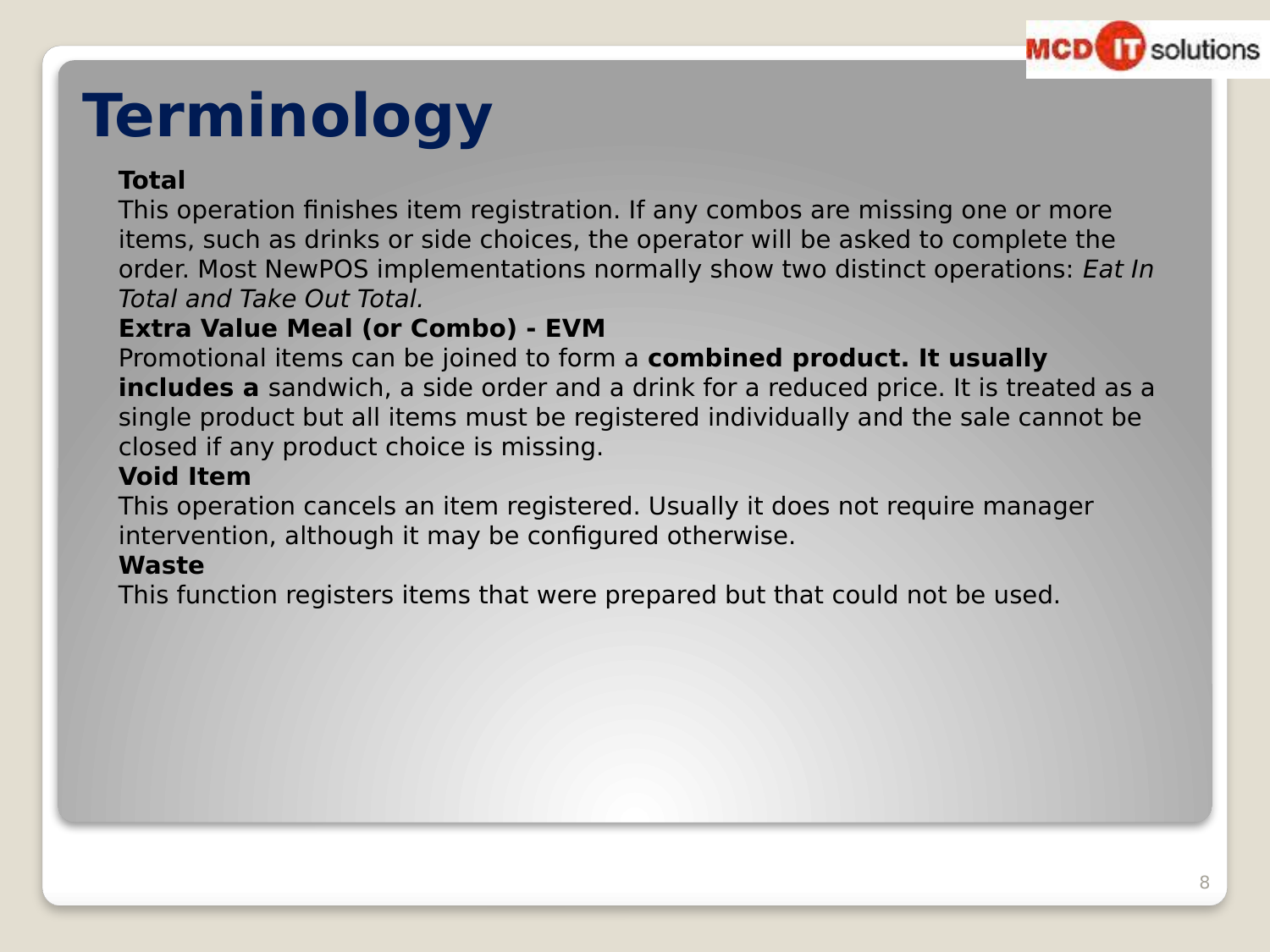

# Terminology
Total
This operation finishes item registration. If any combos are missing one or more items, such as drinks or side choices, the operator will be asked to complete the order. Most NewPOS implementations normally show two distinct operations: Eat In Total and Take Out Total.
Extra Value Meal (or Combo) - EVM
Promotional items can be joined to form a combined product. It usually includes a sandwich, a side order and a drink for a reduced price. It is treated as a single product but all items must be registered individually and the sale cannot be closed if any product choice is missing.
Void Item
This operation cancels an item registered. Usually it does not require manager intervention, although it may be configured otherwise.
Waste
This function registers items that were prepared but that could not be used.
8